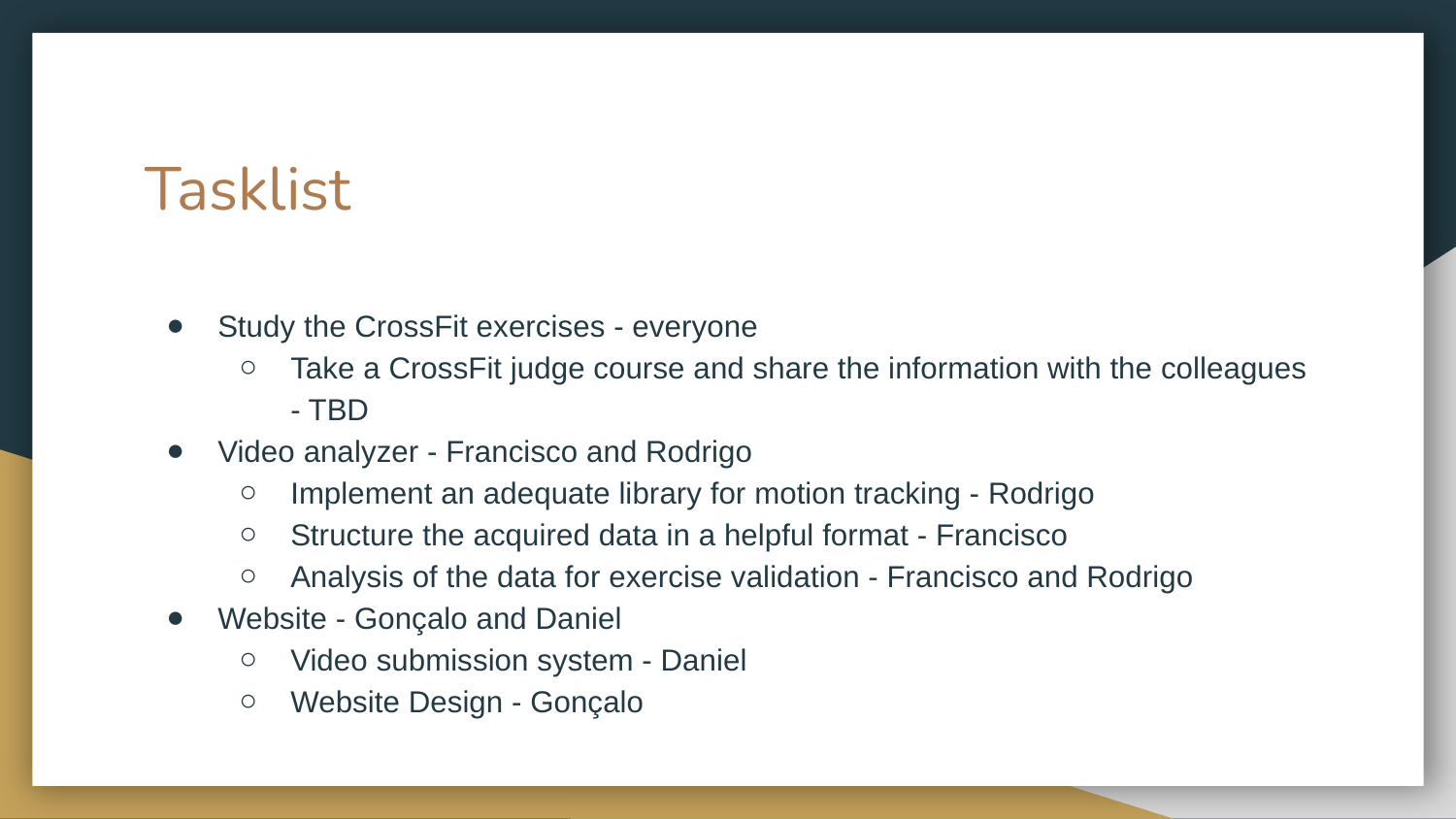

# Tasklist
Study the CrossFit exercises - everyone
Take a CrossFit judge course and share the information with the colleagues - TBD
Video analyzer - Francisco and Rodrigo
Implement an adequate library for motion tracking - Rodrigo
Structure the acquired data in a helpful format - Francisco
Analysis of the data for exercise validation - Francisco and Rodrigo
Website - Gonçalo and Daniel
Video submission system - Daniel
Website Design - Gonçalo